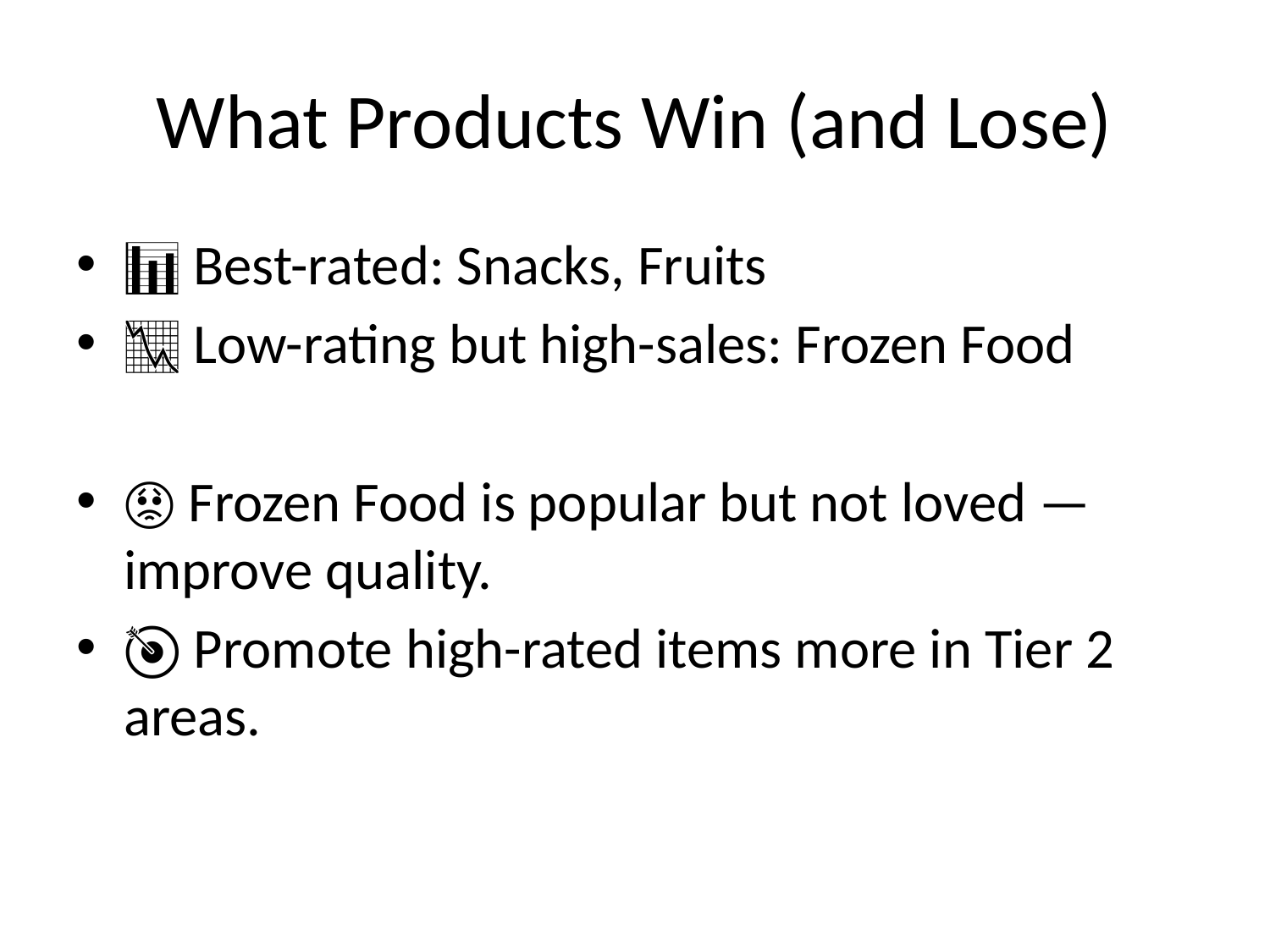

# What Products Win (and Lose)
📊 Best-rated: Snacks, Fruits
📉 Low-rating but high-sales: Frozen Food

😟 Frozen Food is popular but not loved — improve quality.
🎯 Promote high-rated items more in Tier 2 areas.